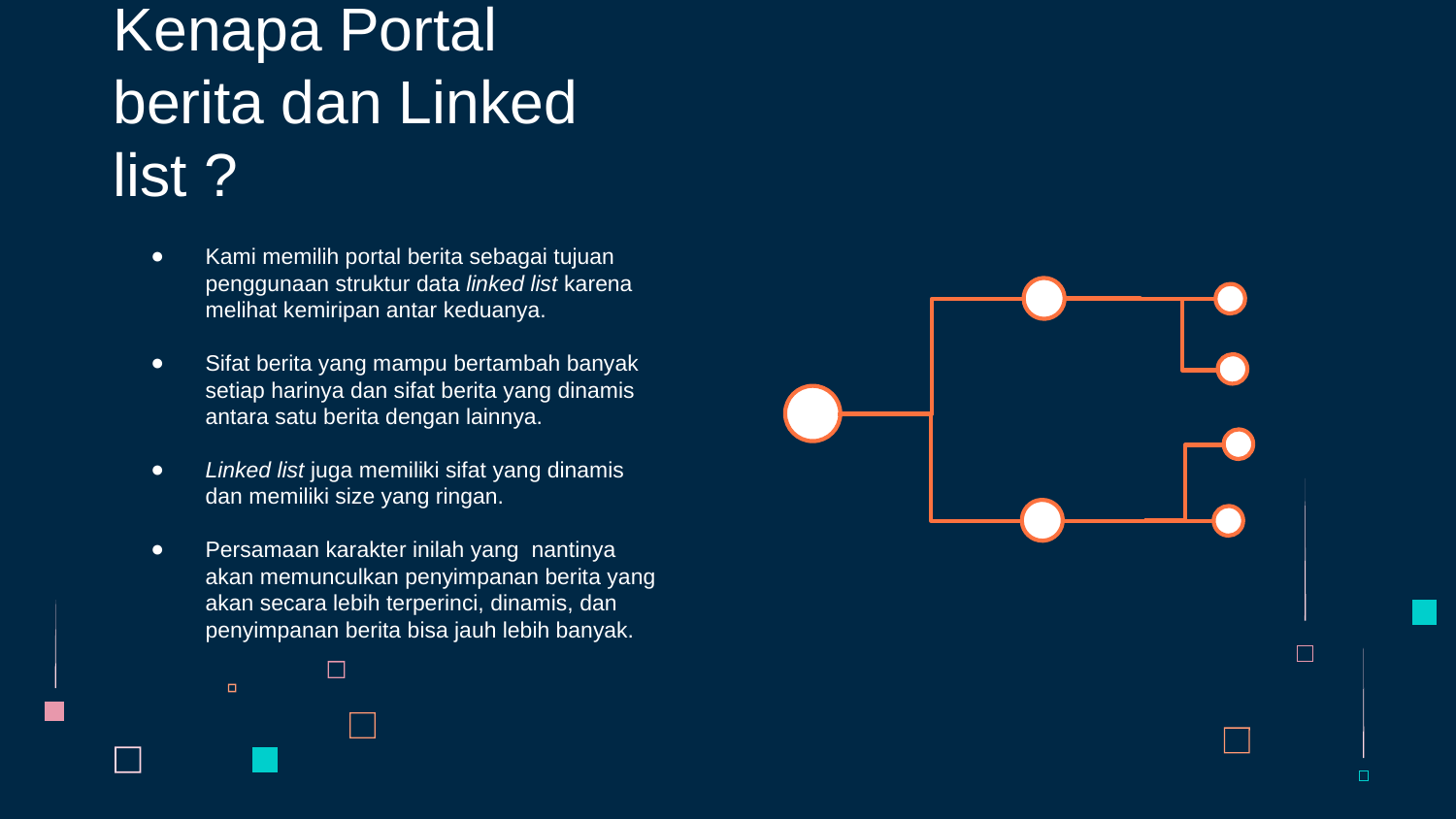

# Kenapa Portal berita dan Linked list ?
Kami memilih portal berita sebagai tujuan penggunaan struktur data linked list karena melihat kemiripan antar keduanya.

Sifat berita yang mampu bertambah banyak setiap harinya dan sifat berita yang dinamis antara satu berita dengan lainnya.

Linked list juga memiliki sifat yang dinamis dan memiliki size yang ringan.

Persamaan karakter inilah yang  nantinya akan memunculkan penyimpanan berita yang akan secara lebih terperinci, dinamis, dan penyimpanan berita bisa jauh lebih banyak.